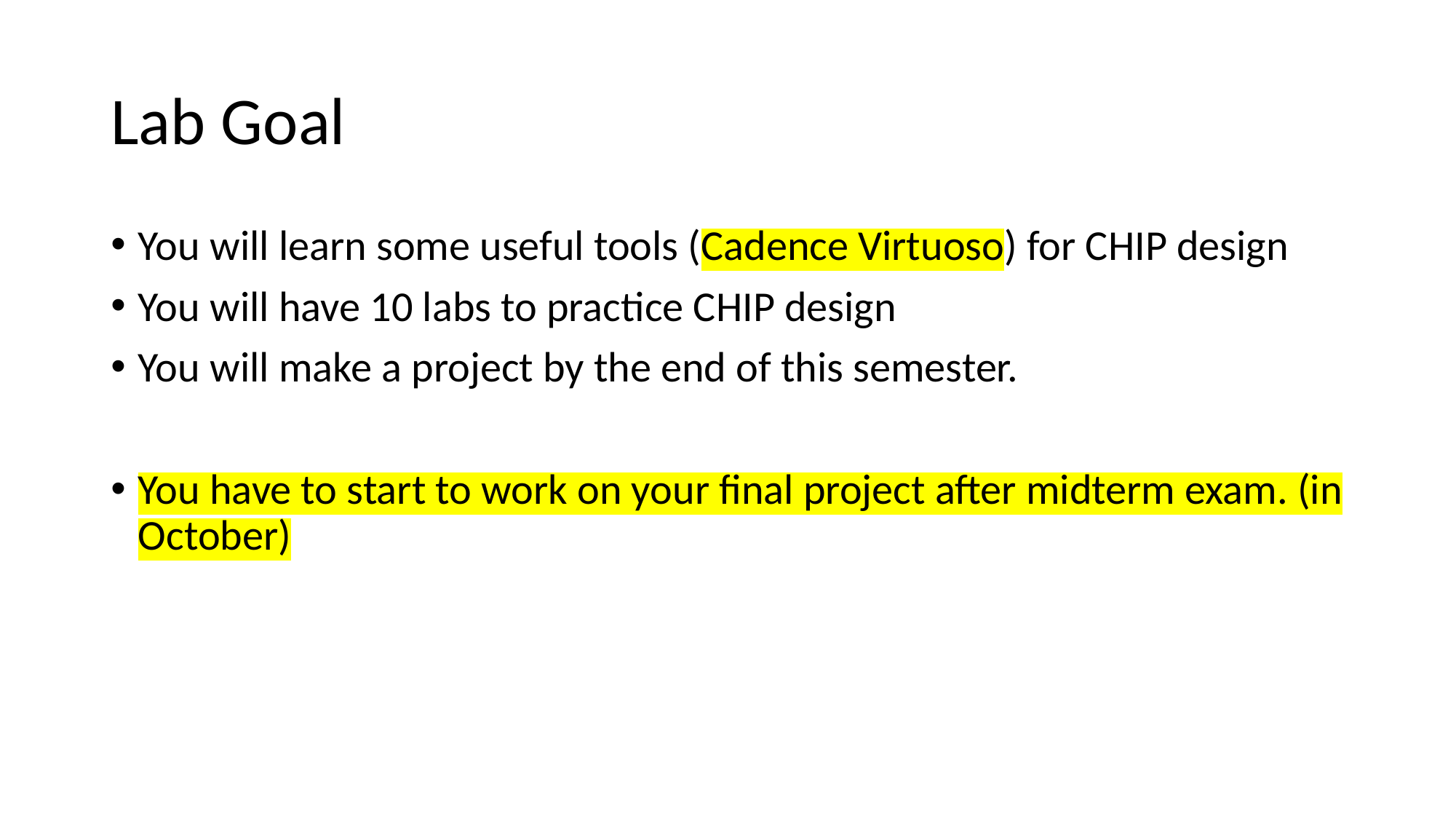

# Lab Goal
You will learn some useful tools (Cadence Virtuoso) for CHIP design
You will have 10 labs to practice CHIP design
You will make a project by the end of this semester.

You have to start to work on your final project after midterm exam. (in October)